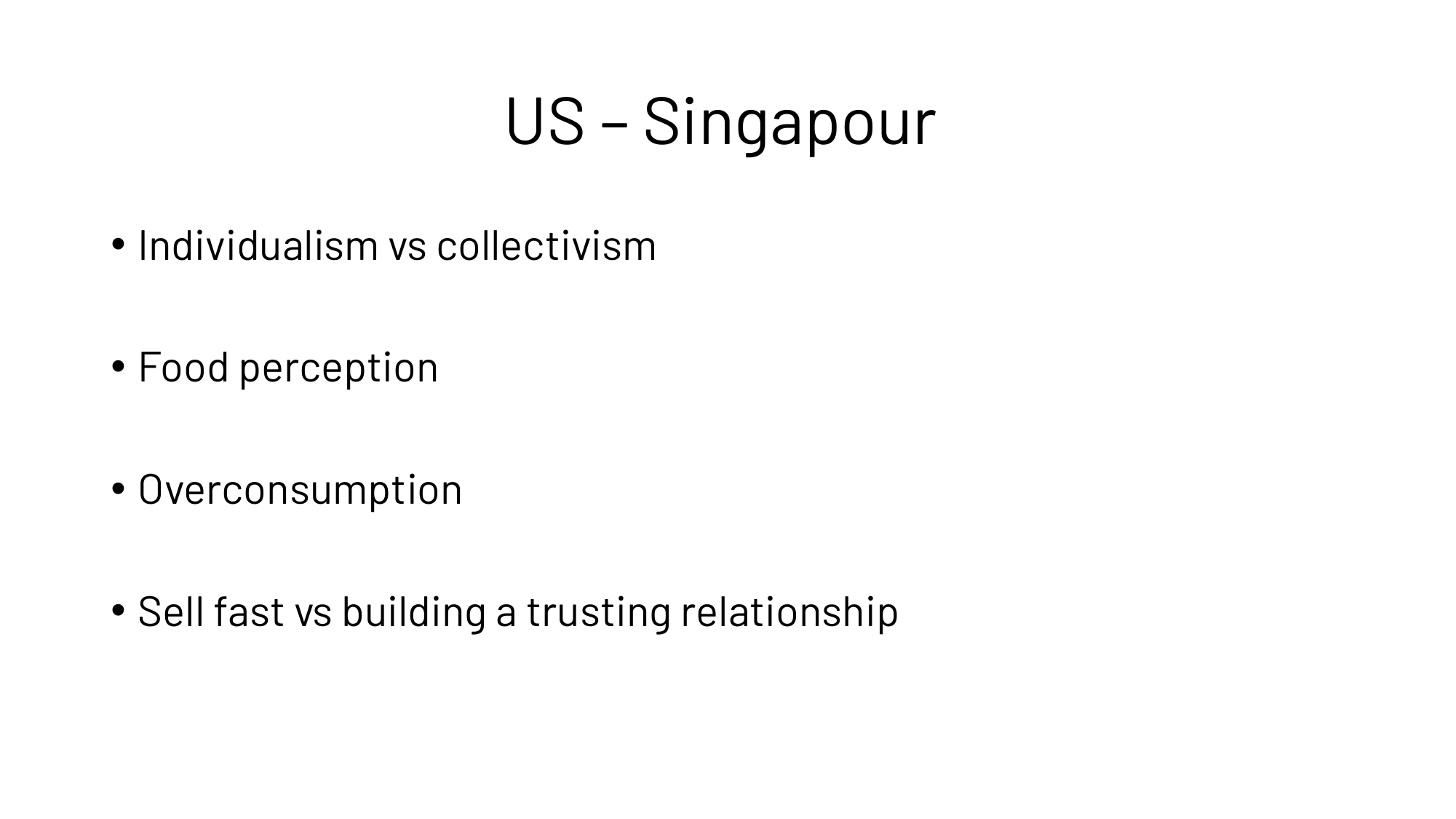

# US – Singapour
Individualism vs collectivism

Food perception

Overconsumption

Sell fast vs building a trusting relationship